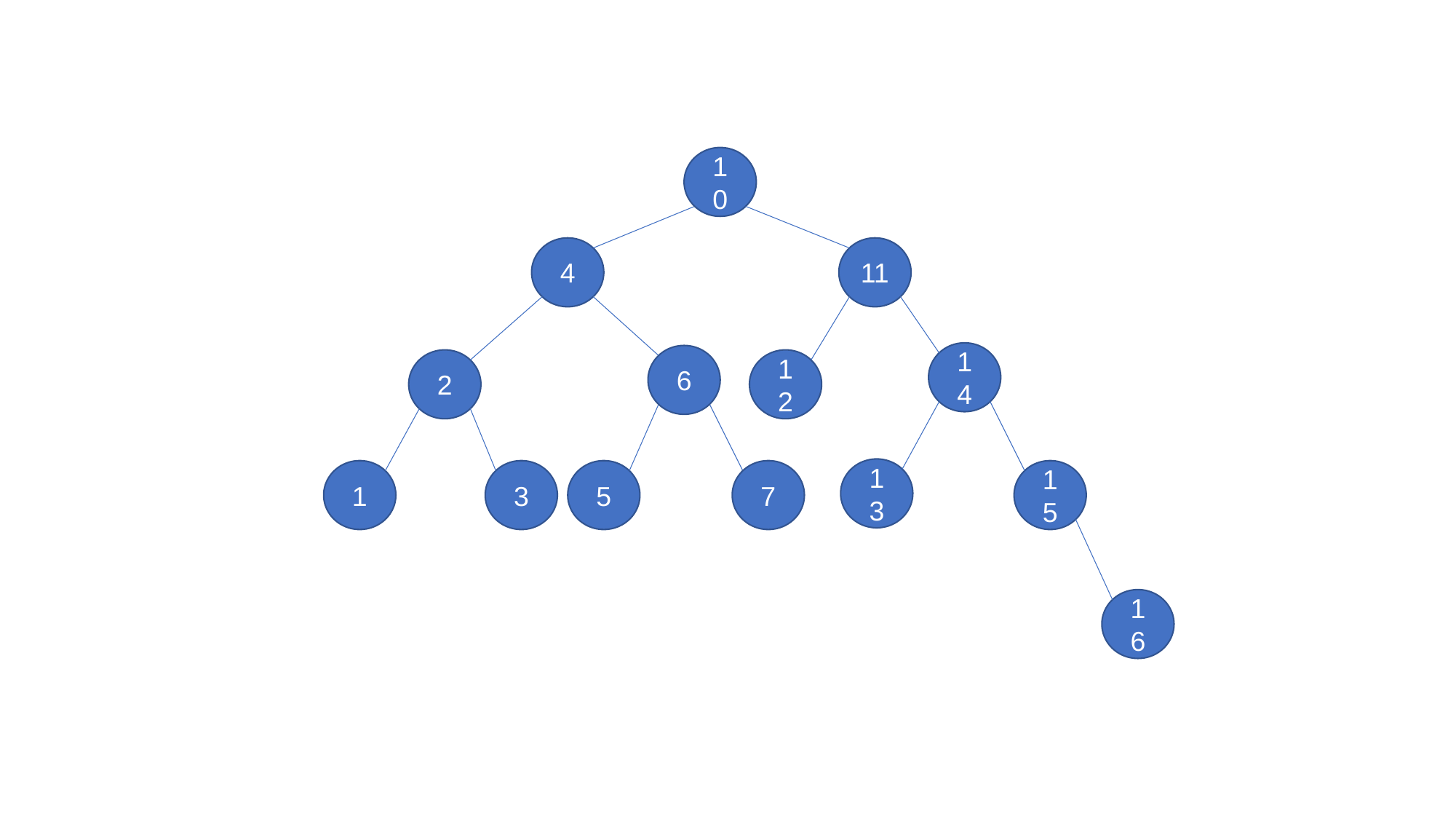

10
4
11
14
6
2
12
13
1
3
5
7
15
16